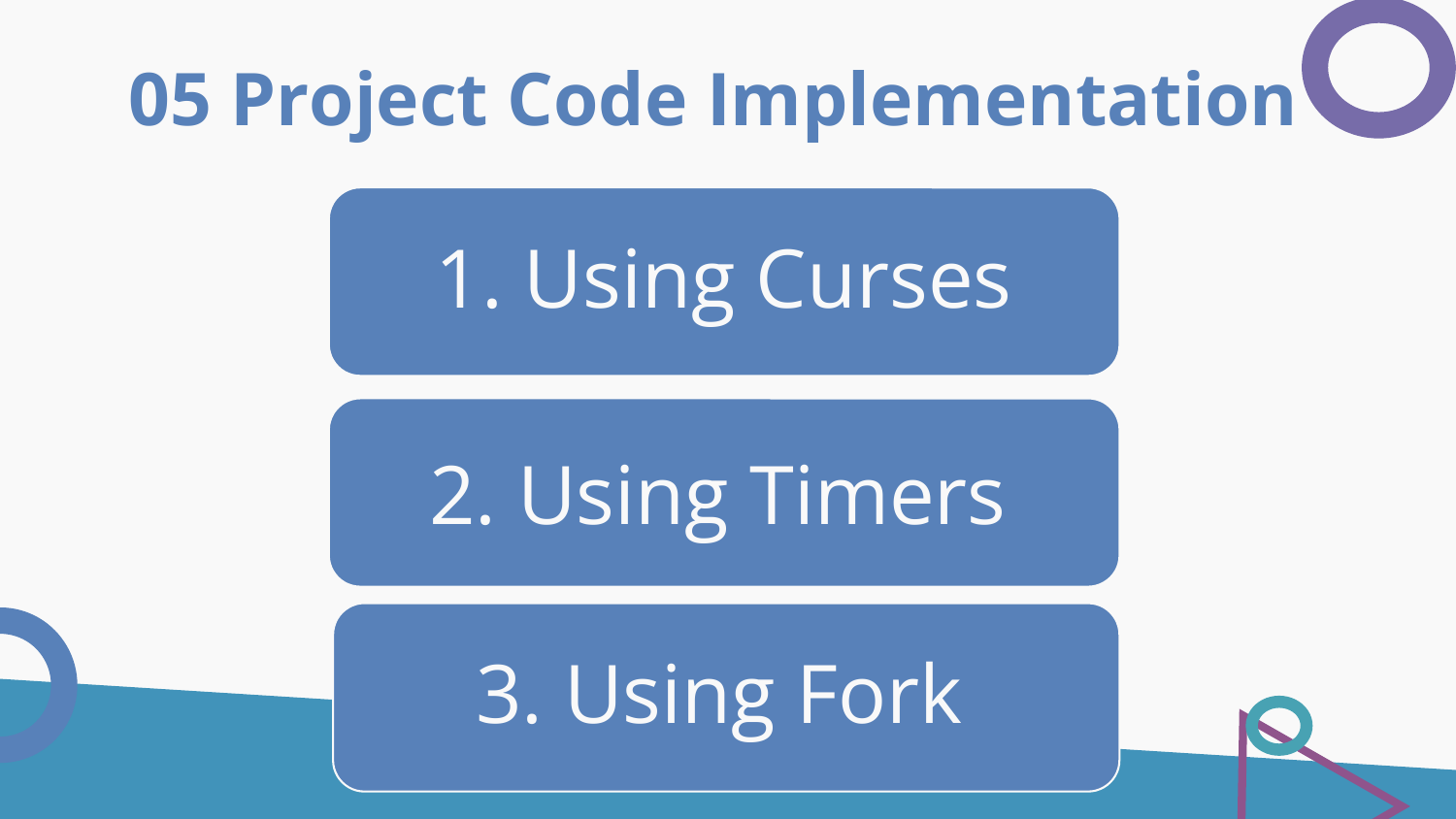

05 Project Code Implementation

1. Using Curses

2. Using Timers

3. Using Fork